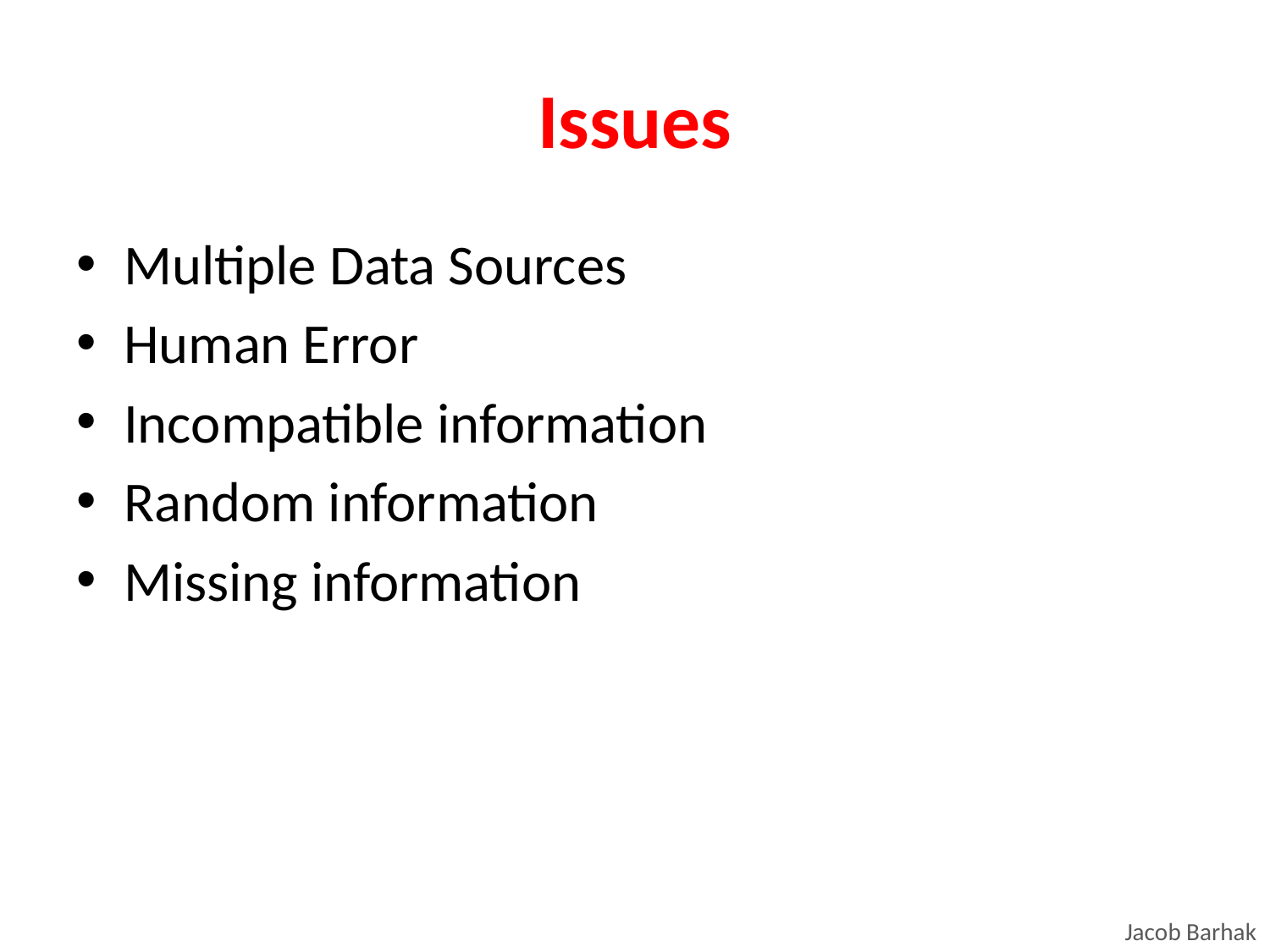

# Issues
Multiple Data Sources
Human Error
Incompatible information
Random information
Missing information